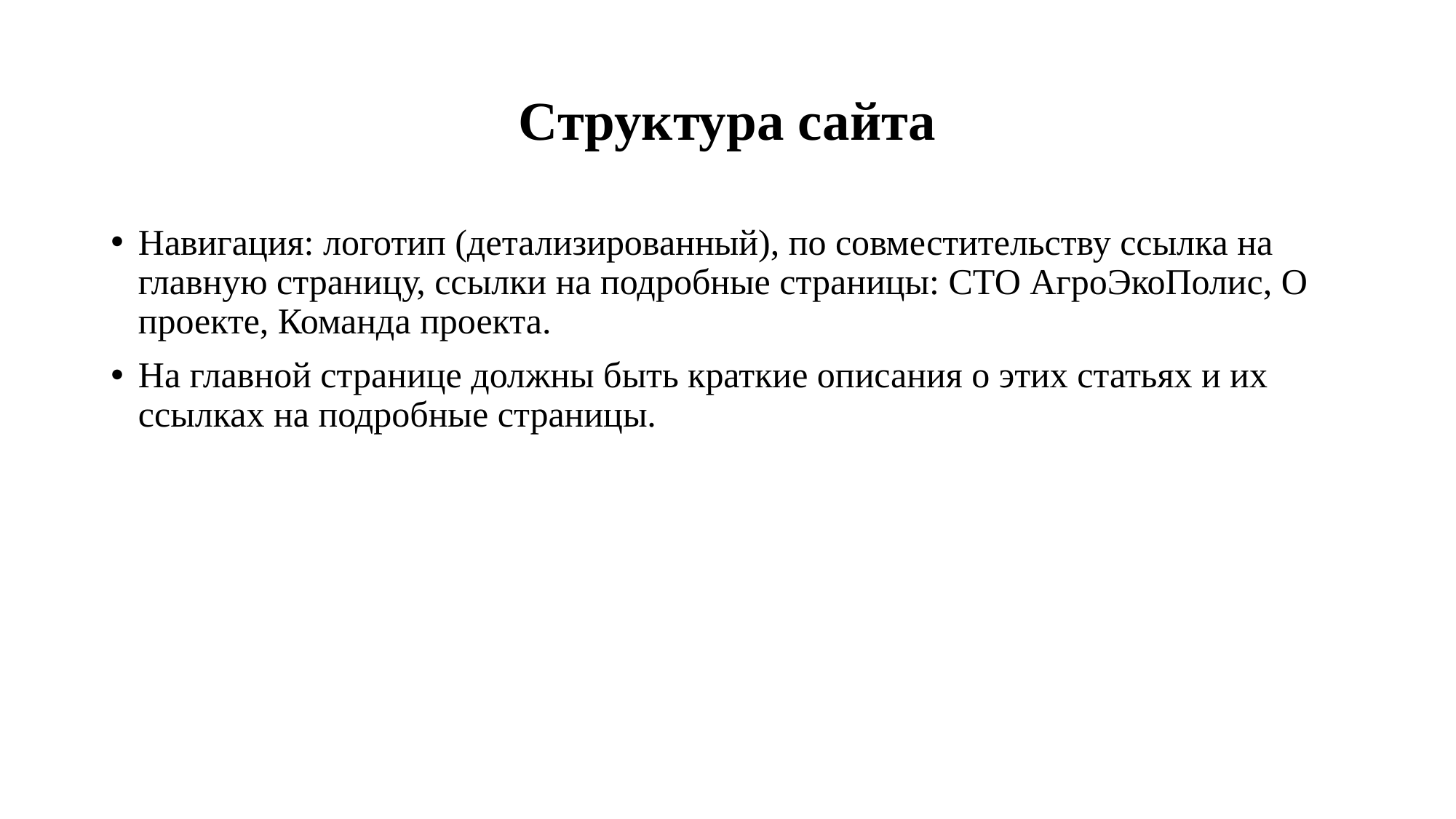

# Структура сайта
Навигация: логотип (детализированный), по совместительству ссылка на главную страницу, ссылки на подробные страницы: СТО АгроЭкоПолис, О проекте, Команда проекта.
На главной странице должны быть краткие описания о этих статьях и их ссылках на подробные страницы.